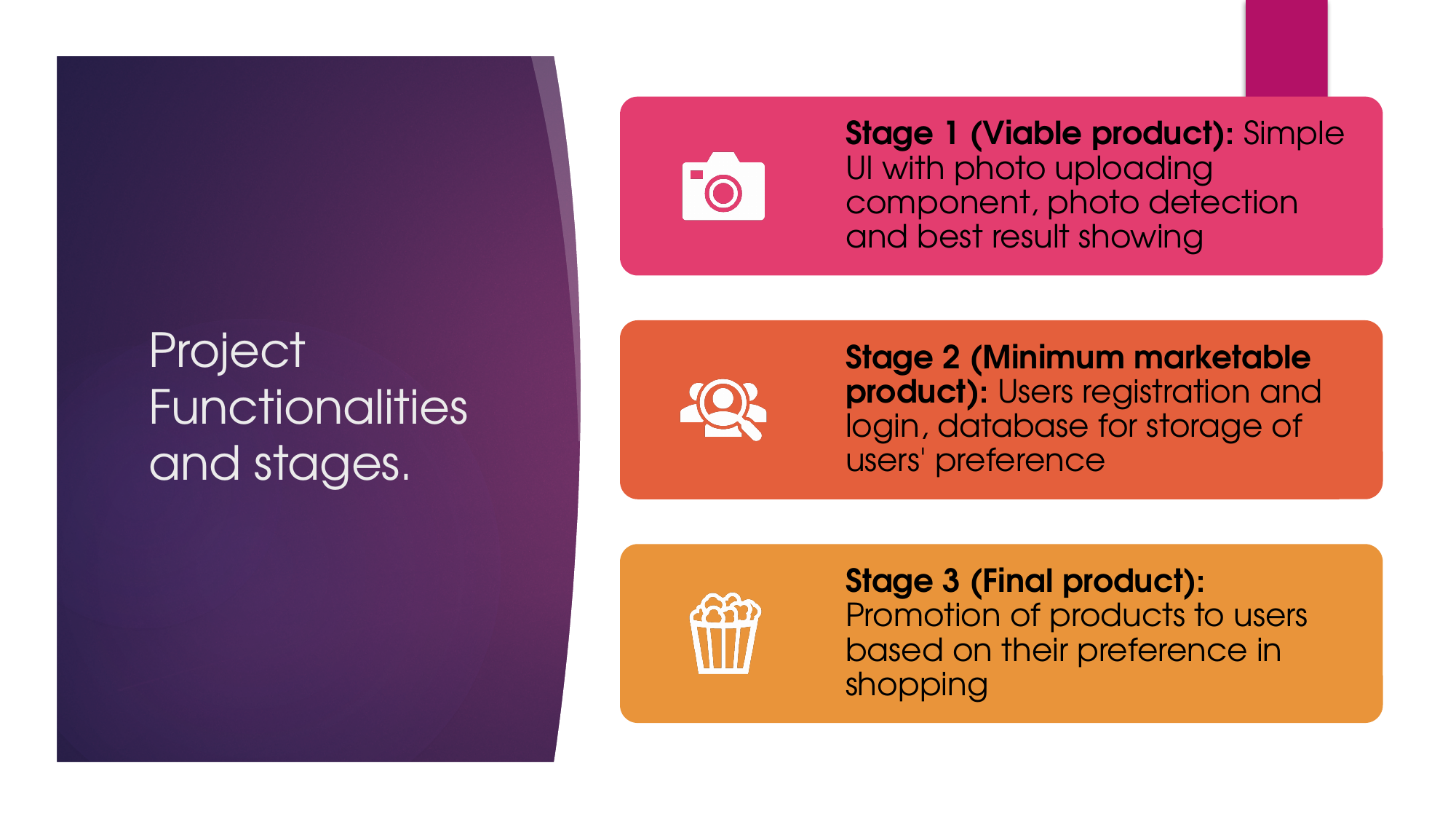

Stage 1 (Viable product): Simple UI with photo uploading component, photo detection and best result showing
Stage 2 (Minimum marketable product): Users registration and login, database for storage of users' preference
Stage 3 (Final product): Promotion of products to users based on their preference in shopping
# Project Functionalities and stages.